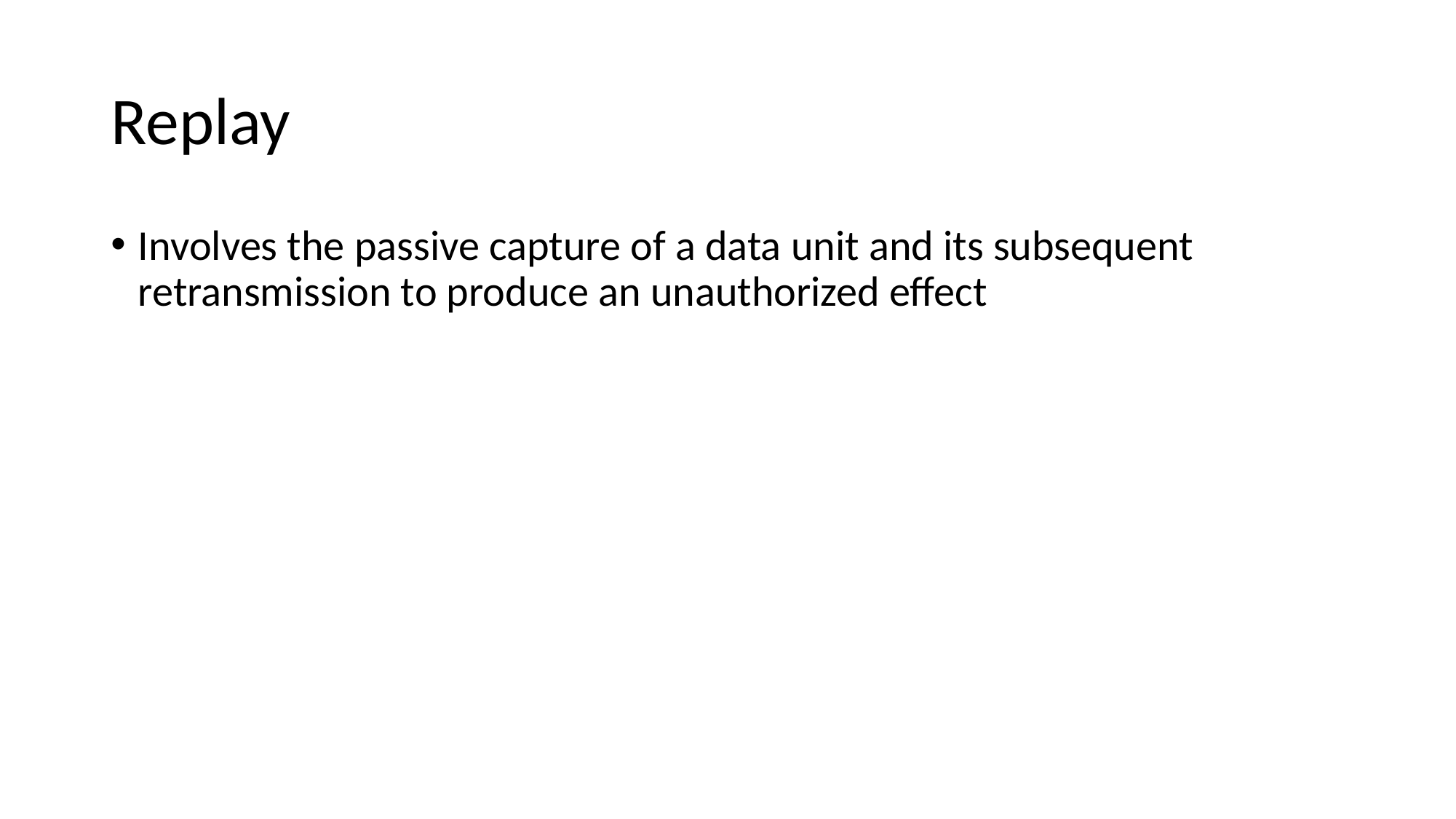

# Replay
Involves the passive capture of a data unit and its subsequent retransmission to produce an unauthorized effect